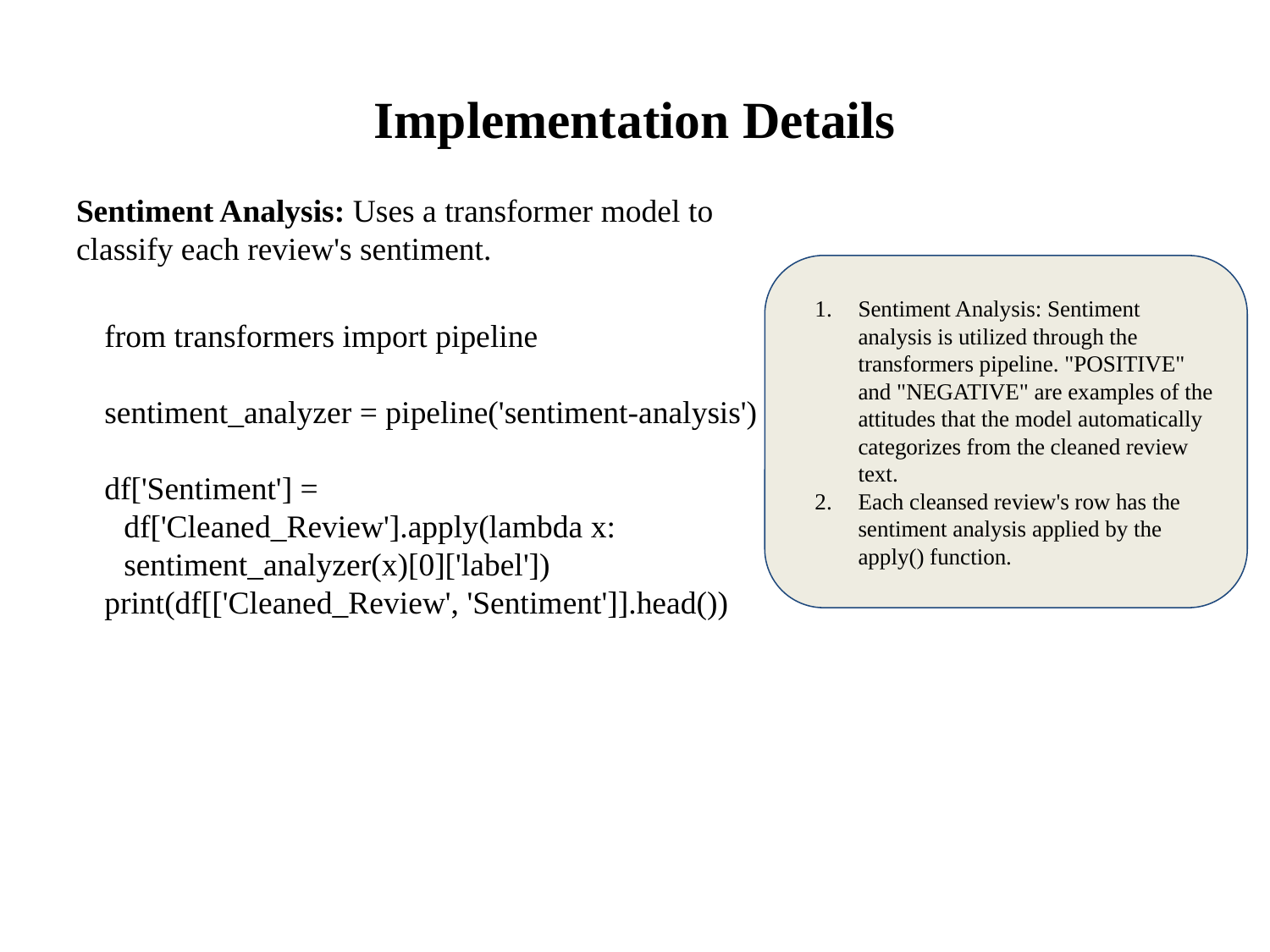

# Implementation Details
Sentiment Analysis: Uses a transformer model to classify each review's sentiment.

from transformers import pipeline

sentiment_analyzer = pipeline('sentiment-analysis')

df['Sentiment'] = df['Cleaned_Review'].apply(lambda x: sentiment_analyzer(x)[0]['label'])
print(df[['Cleaned_Review', 'Sentiment']].head())

Sentiment Analysis: Sentiment analysis is utilized through the transformers pipeline. "POSITIVE" and "NEGATIVE" are examples of the attitudes that the model automatically categorizes from the cleaned review text.
Each cleansed review's row has the sentiment analysis applied by the apply() function.